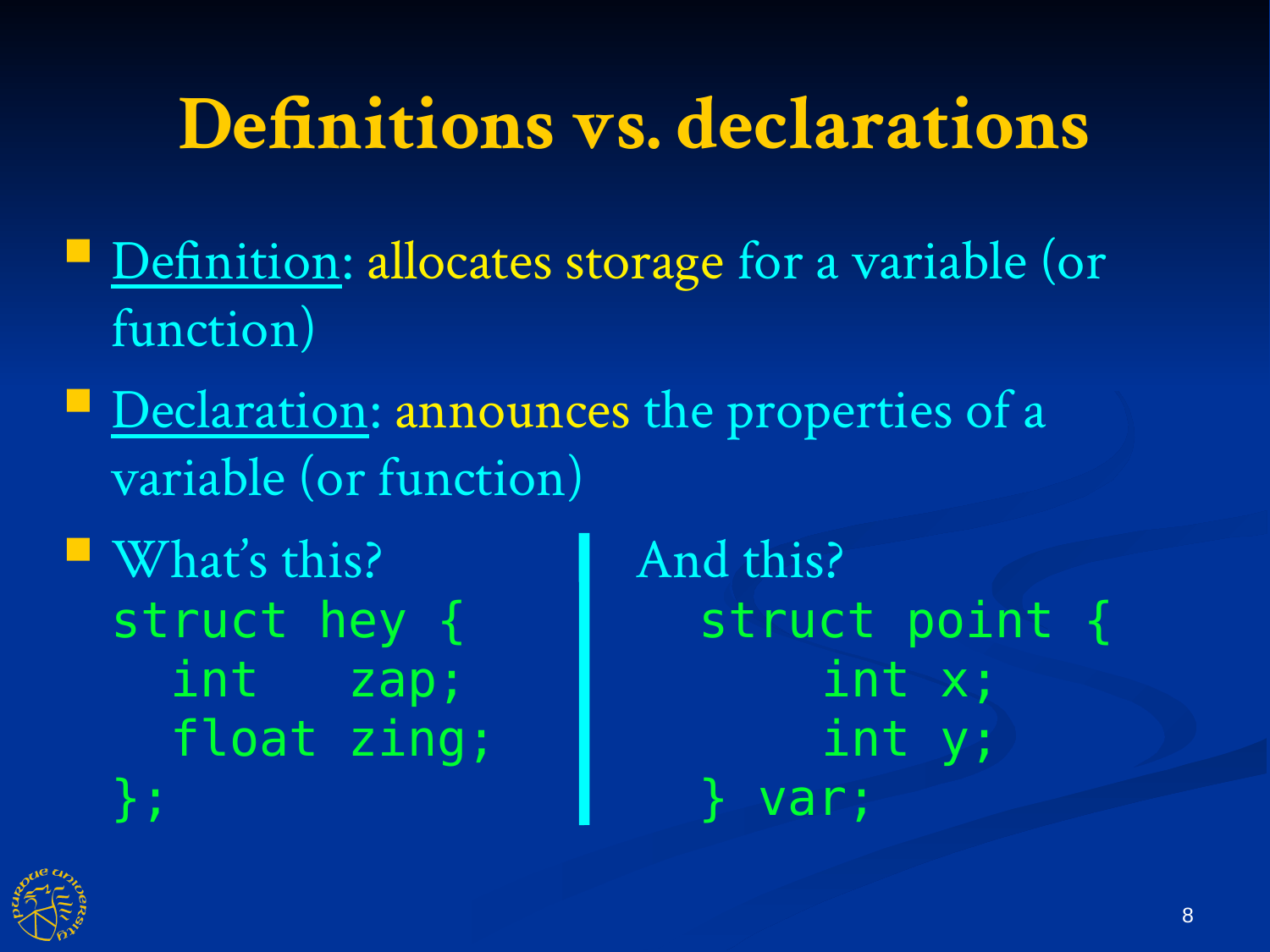

Definitions vs. declarations
Definition: allocates storage for a variable (or function)
Declaration: announces the properties of a variable (or function)
What’s this?				And this?
struct hey {				struct point {
  int   zap;					  int x;
  float zing;					  int y;
};									} var;

8